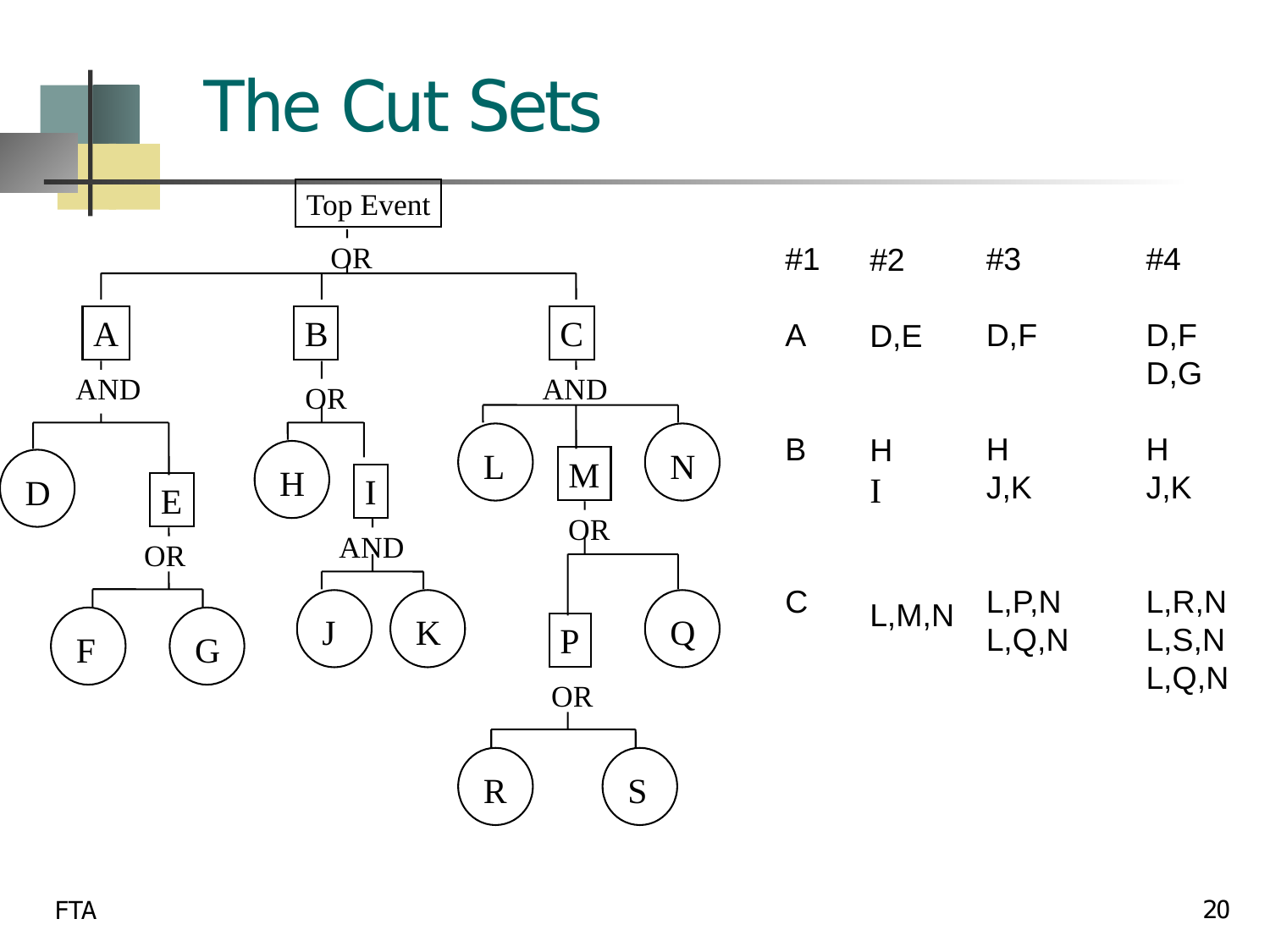

# The Cut Sets
Top Event

OR

A
B
C

AND
AND
OR

D
E

L

N

H
I
M

OR

AND

OR

J

K

Q

F

G
P
OR

R

S
#1

A

B

C

#2
D,E

H
I

L,M,N

#3

D,F

H
J,K

L,P,N
L,Q,N

#4

D,F
D,G

H
J,K

L,R,N
L,S,N
L,Q,N
20
FTA